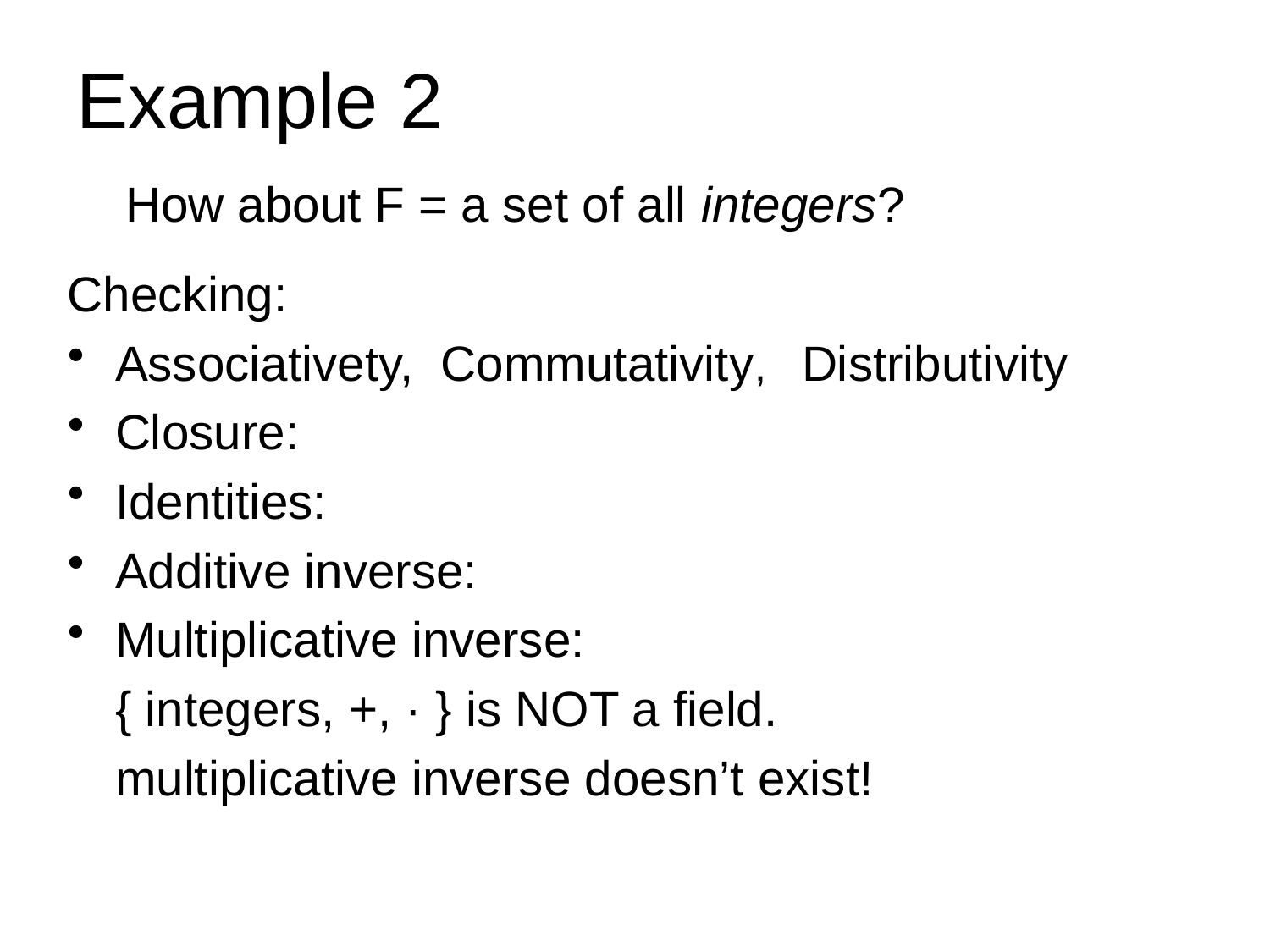

# Example 2
	How about F = a set of all integers?

Checking:
Associativety,  Commutativity,   Distributivity
Closure:
Identities:
Additive inverse:
Multiplicative inverse:
	{ integers, +, · } is NOT a field.
	multiplicative inverse doesn’t exist!